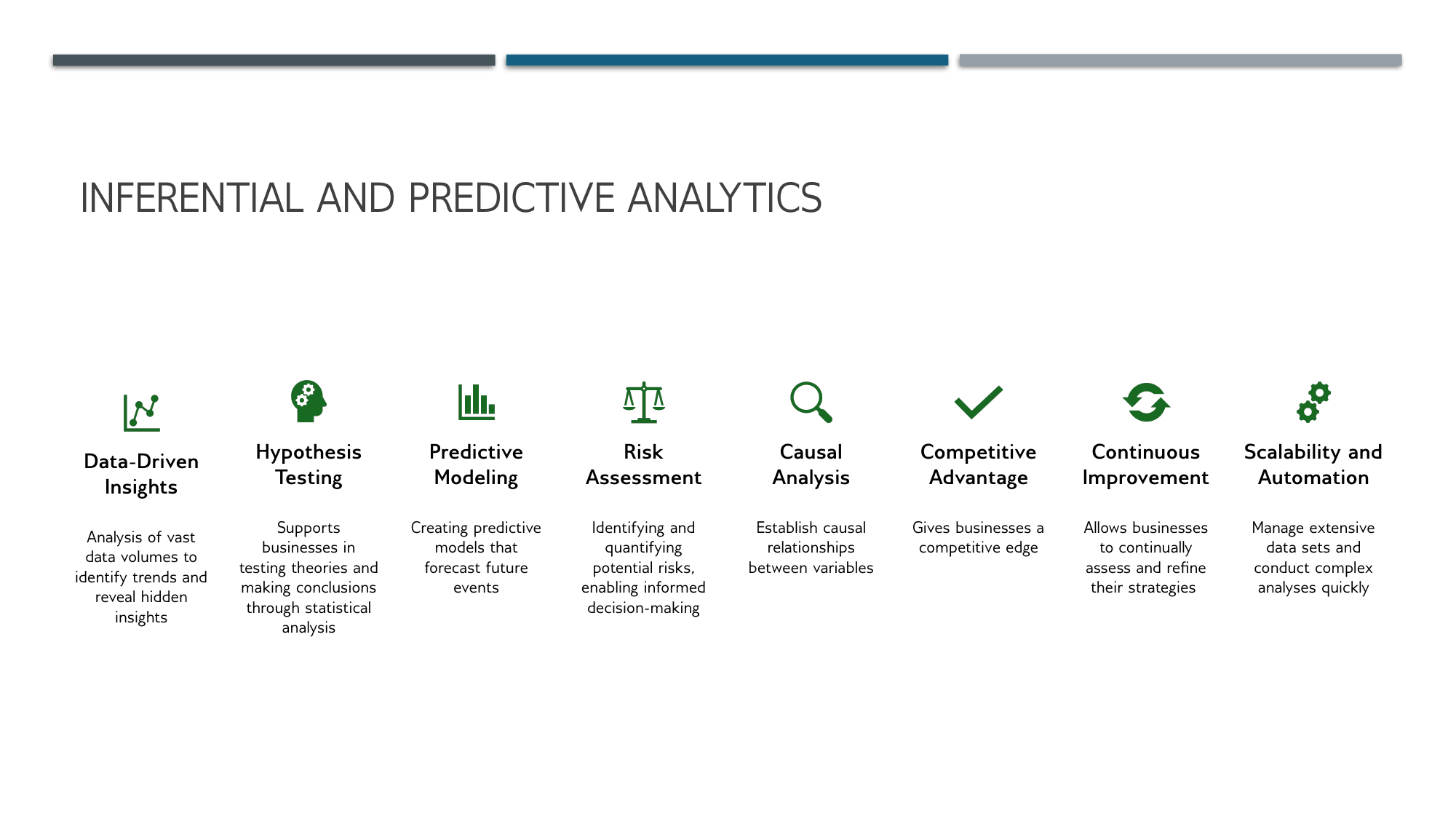

# Inferential and Predictive Analytics
Data-Driven Insights
Analysis of vast data volumes to identify trends and reveal hidden insights
Hypothesis Testing
Supports businesses in testing theories and making conclusions through statistical analysis
Predictive Modeling
Creating predictive models that forecast future events
Risk Assessment
Identifying and quantifying potential risks, enabling informed decision-making
Causal Analysis
Establish causal relationships between variables
Competitive Advantage
Gives businesses a competitive edge
Continuous Improvement
Allows businesses to continually assess and refine their strategies
Scalability and Automation
Manage extensive data sets and conduct complex analyses quickly